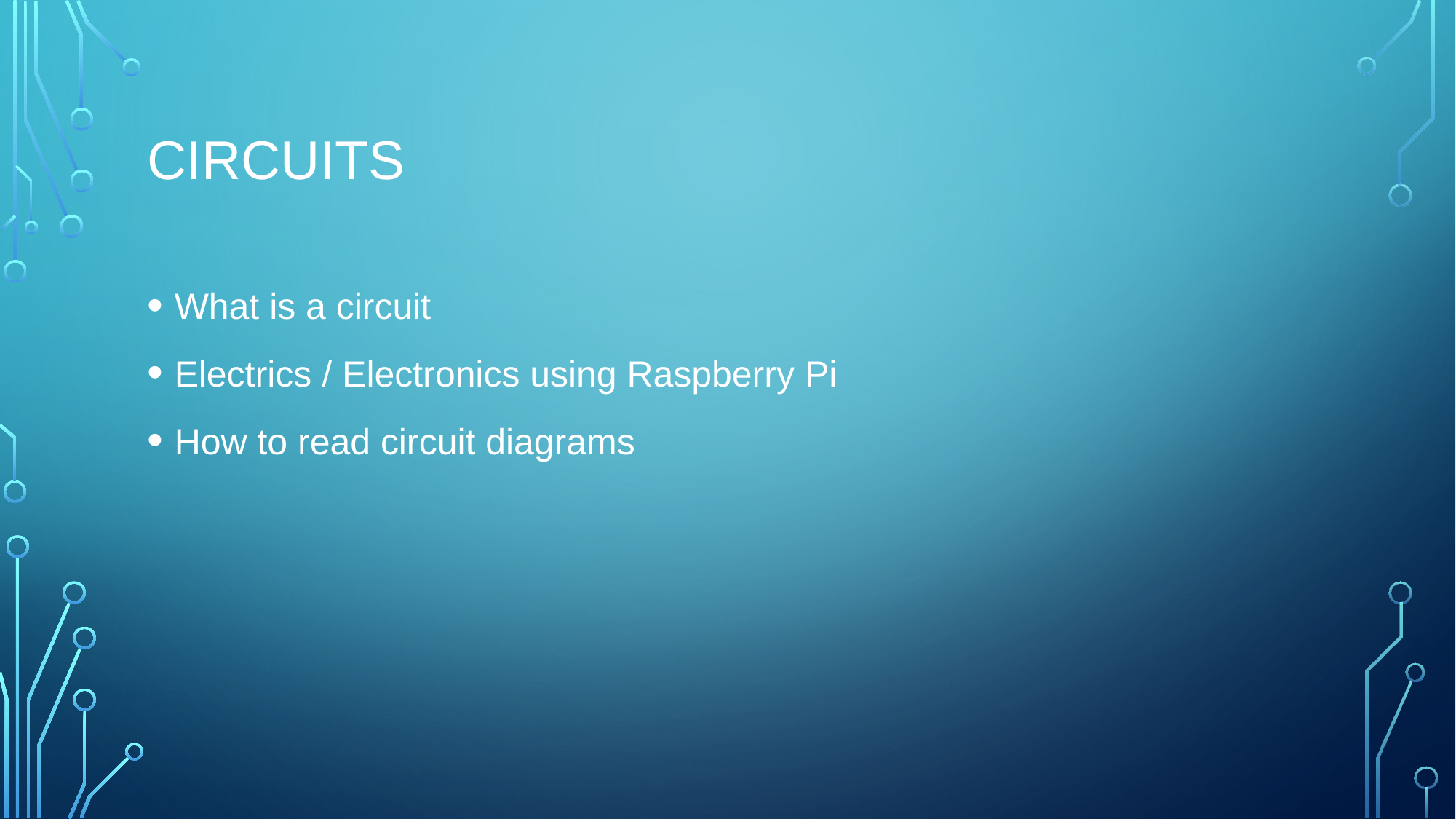

# cIRCUITS
What is a circuit
Electrics / Electronics using Raspberry Pi
How to read circuit diagrams